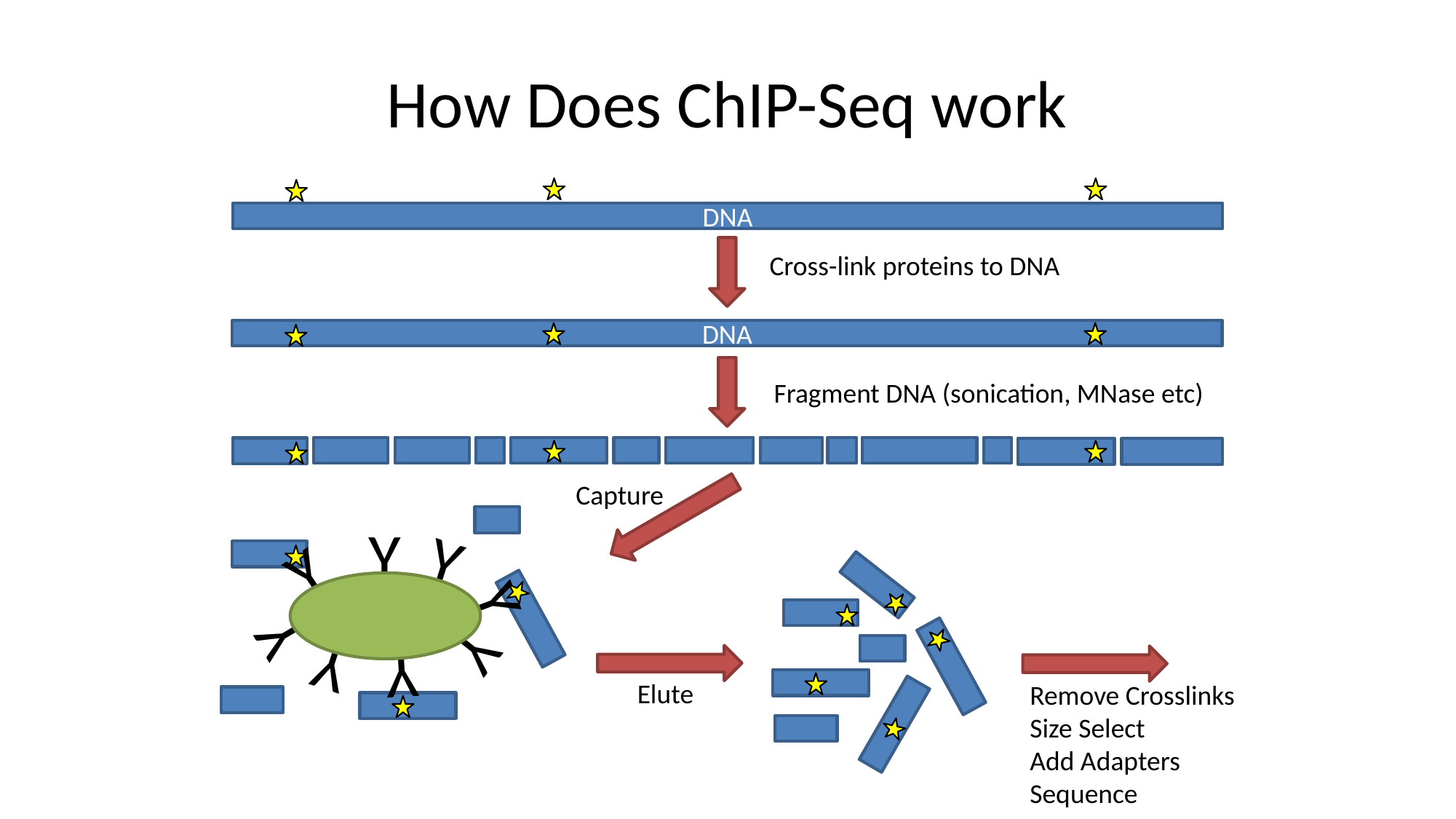

# How Does ChIP-Seq work

DNA

Cross-link proteins to DNA
DNA

Fragment DNA (sonication, MNase etc)

Capture

Y
Y
Y
Y

Y
Y
Y
Y

Elute
Remove Crosslinks
Size Select
Add Adapters
Sequence